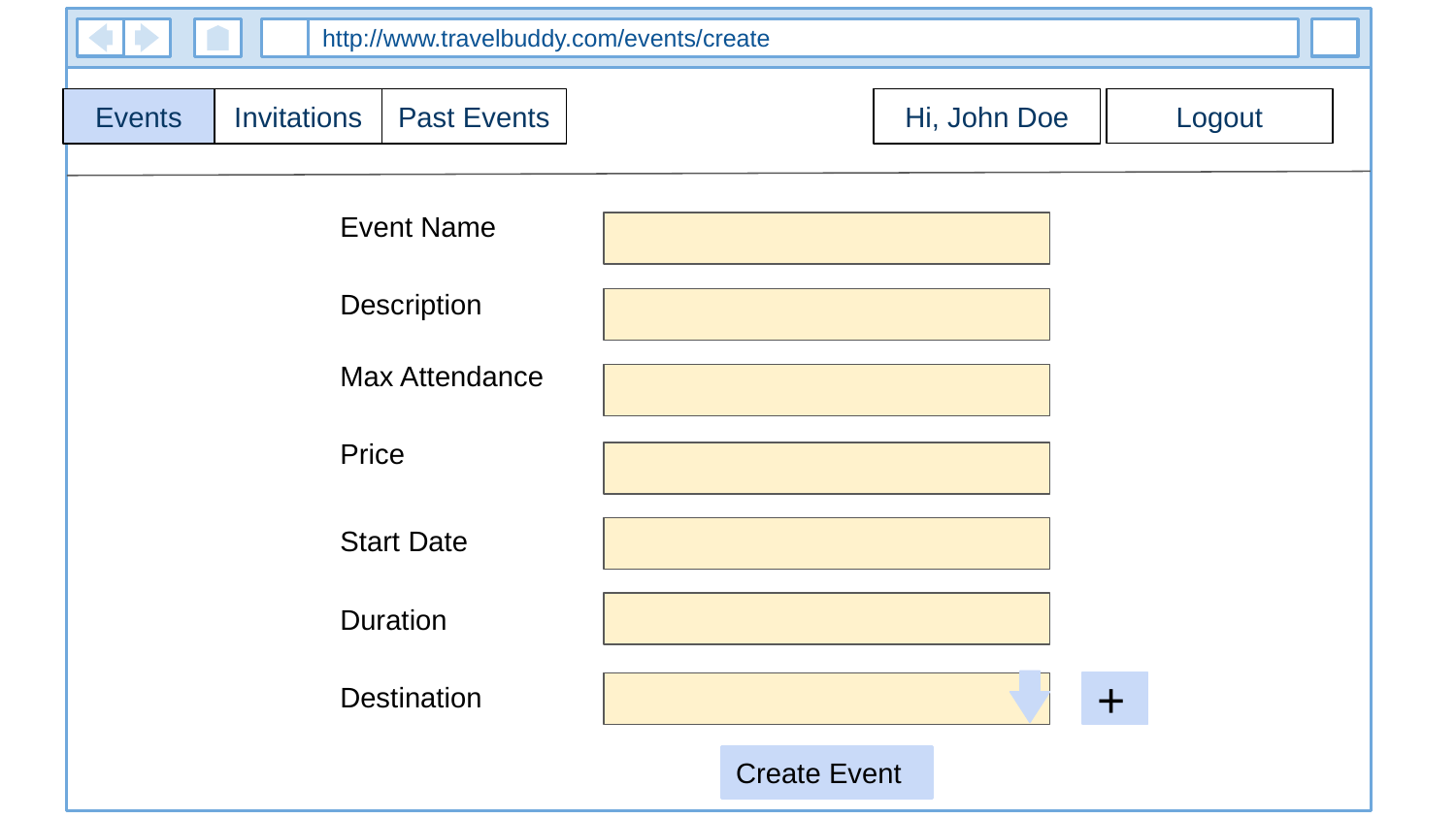

http://www.travelbuddy.com/events/create

Logout
Events
Invitations
Past Events
Hi, John Doe
Event Name

Description

Lorem ipsum dolor sit amet, consectetur adipiscing elit. Cras imperdiet enim ac augue auctor viverra.
Max Attendance

Price

Start Date

Duration

Destination

+

Create Event